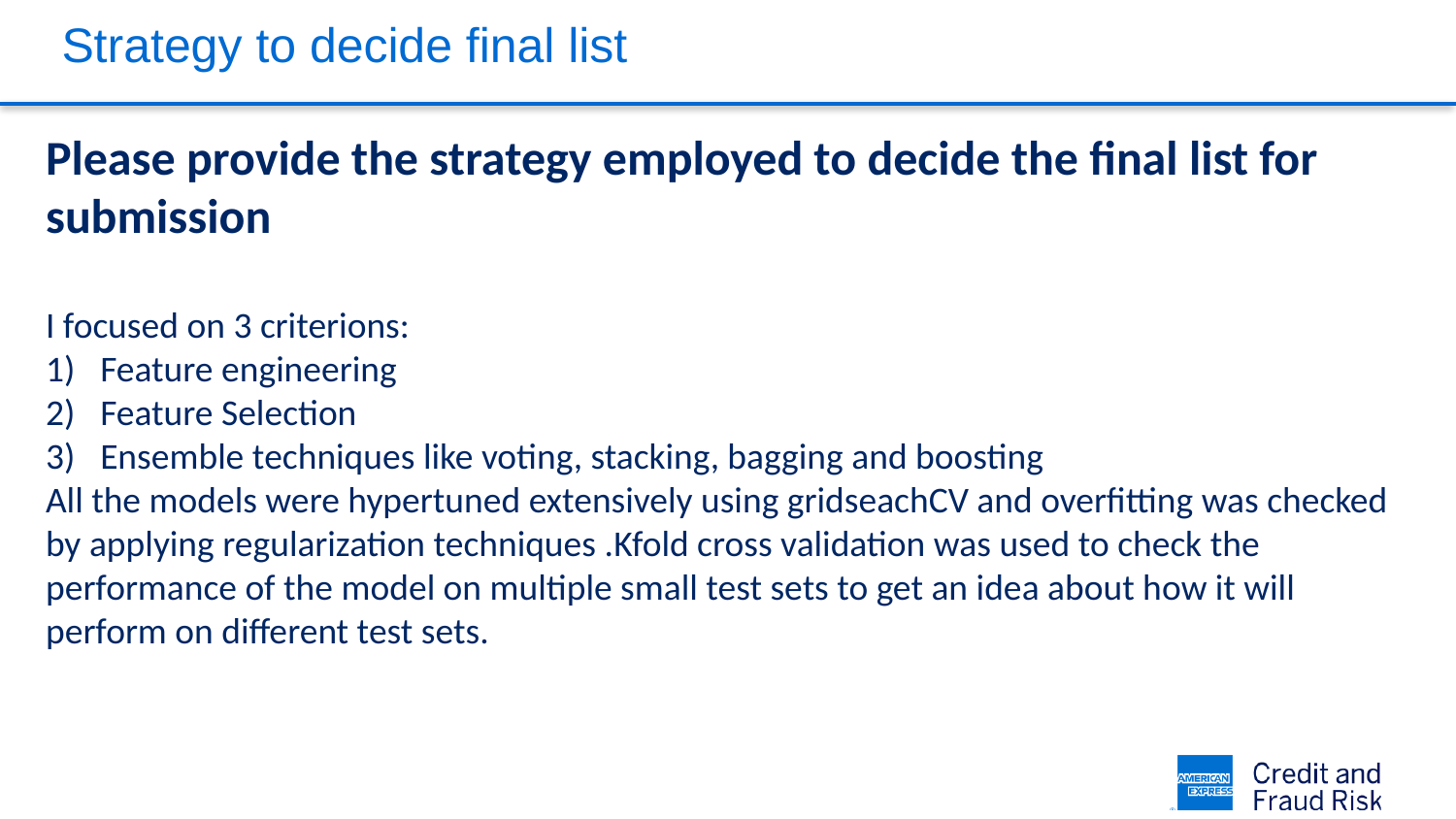

# Strategy to decide final list
Please provide the strategy employed to decide the final list for submission

I focused on 3 criterions:
Feature engineering
Feature Selection
Ensemble techniques like voting, stacking, bagging and boosting
All the models were hypertuned extensively using gridseachCV and overfitting was checked by applying regularization techniques .Kfold cross validation was used to check the performance of the model on multiple small test sets to get an idea about how it will perform on different test sets.